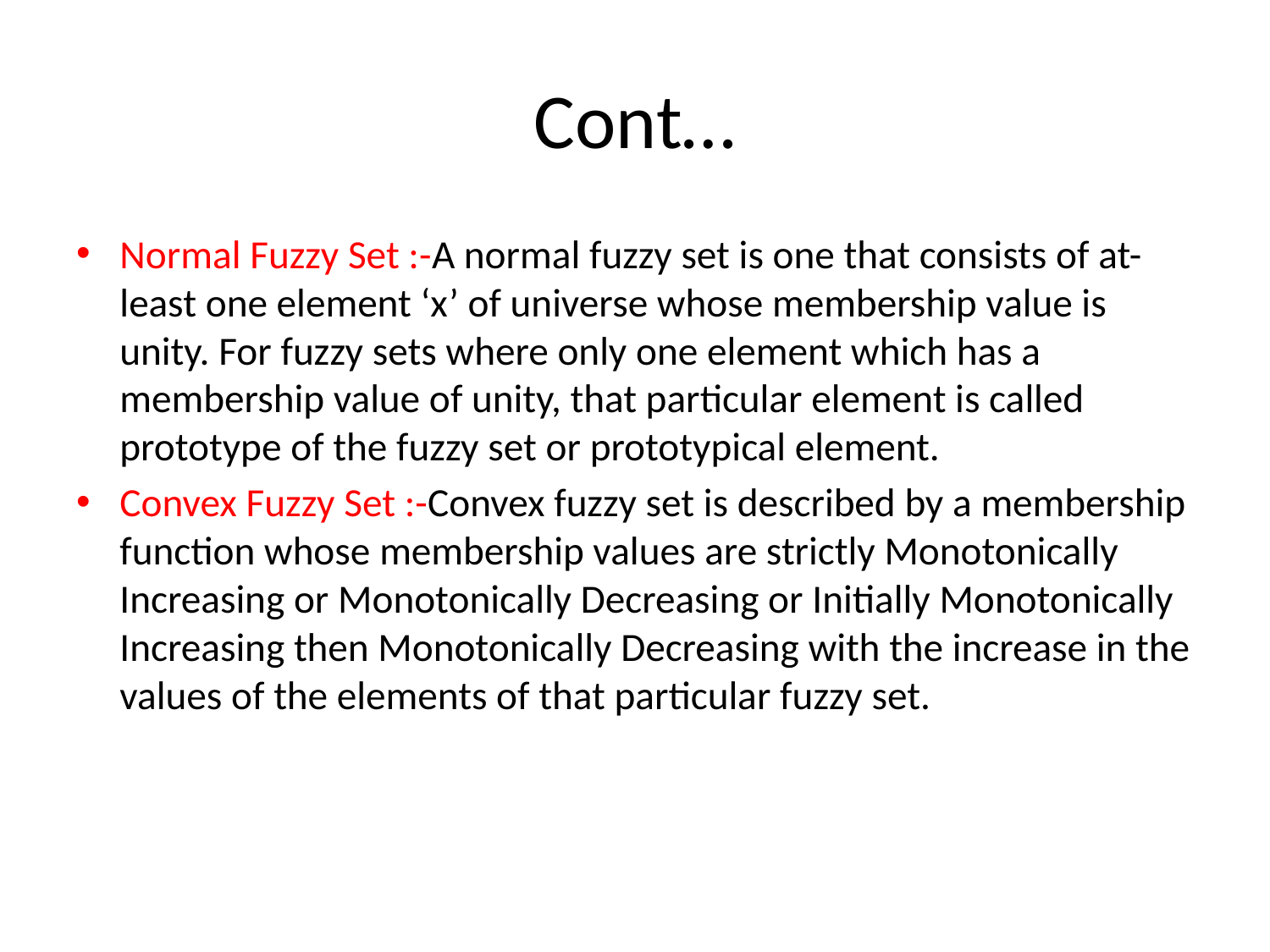

# Cont…
Normal Fuzzy Set :-A normal fuzzy set is one that consists of at-least one element ‘x’ of universe whose membership value is unity. For fuzzy sets where only one element which has a membership value of unity, that particular element is called prototype of the fuzzy set or prototypical element.
Convex Fuzzy Set :-Convex fuzzy set is described by a membership function whose membership values are strictly Monotonically Increasing or Monotonically Decreasing or Initially Monotonically Increasing then Monotonically Decreasing with the increase in the values of the elements of that particular fuzzy set.